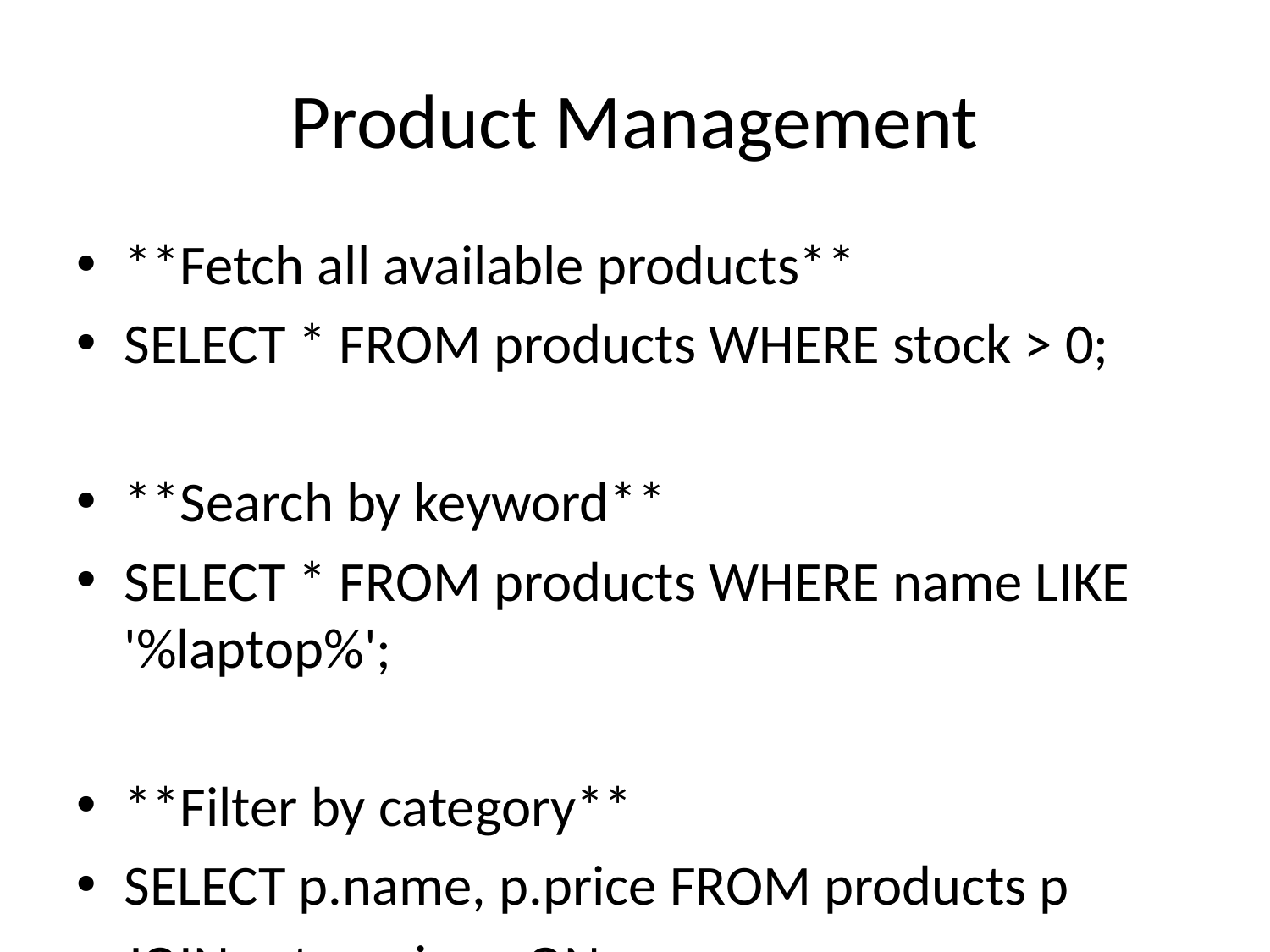

# Product Management
**Fetch all available products**
SELECT * FROM products WHERE stock > 0;

**Search by keyword**
SELECT * FROM products WHERE name LIKE '%laptop%';

**Filter by category**
SELECT p.name, p.price FROM products p
JOIN categories c ON p.category_id=c.category_id
WHERE c.category_name='Electronics';